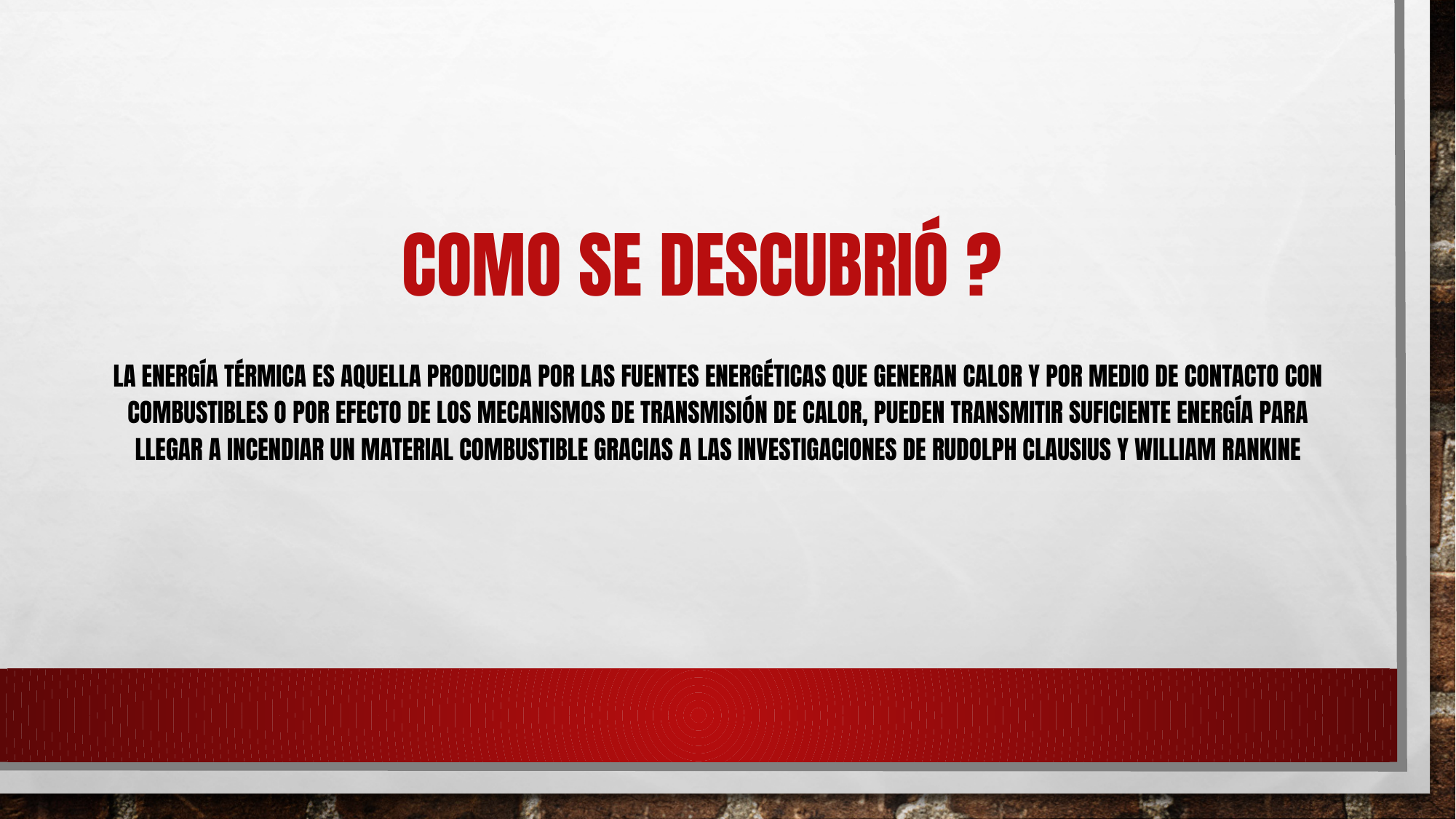

# Como se descubrió ?
La energía térmica es aquella producida por las fuentes energéticas que generan calor y por medio de contacto con combustibles o por efecto de los mecanismos de transmisión de calor, pueden transmitir suficiente energía para llegar a incendiar un material combustible gracias a las investigaciones de Rudolph Clausius y William Rankine